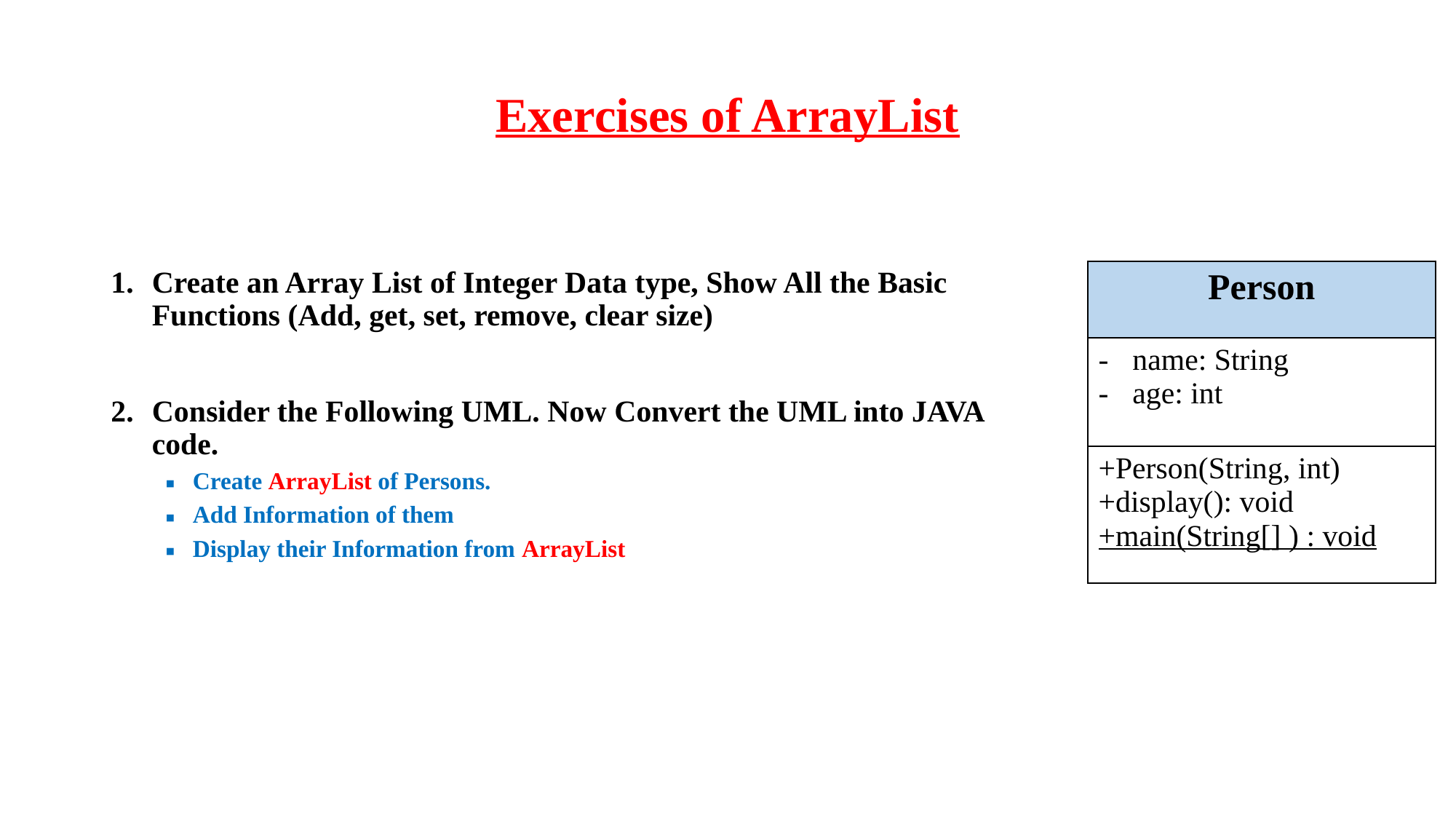

# Exercises of ArrayList
Create an Array List of Integer Data type, Show All the Basic Functions (Add, get, set, remove, clear size)

Consider the Following UML. Now Convert the UML into JAVA code.
Create ArrayList of Persons.
Add Information of them
Display their Information from ArrayList

| Person |
| --- |
| name: String age: int |
| +Person(String, int) +display(): void +main(String[] ) : void |